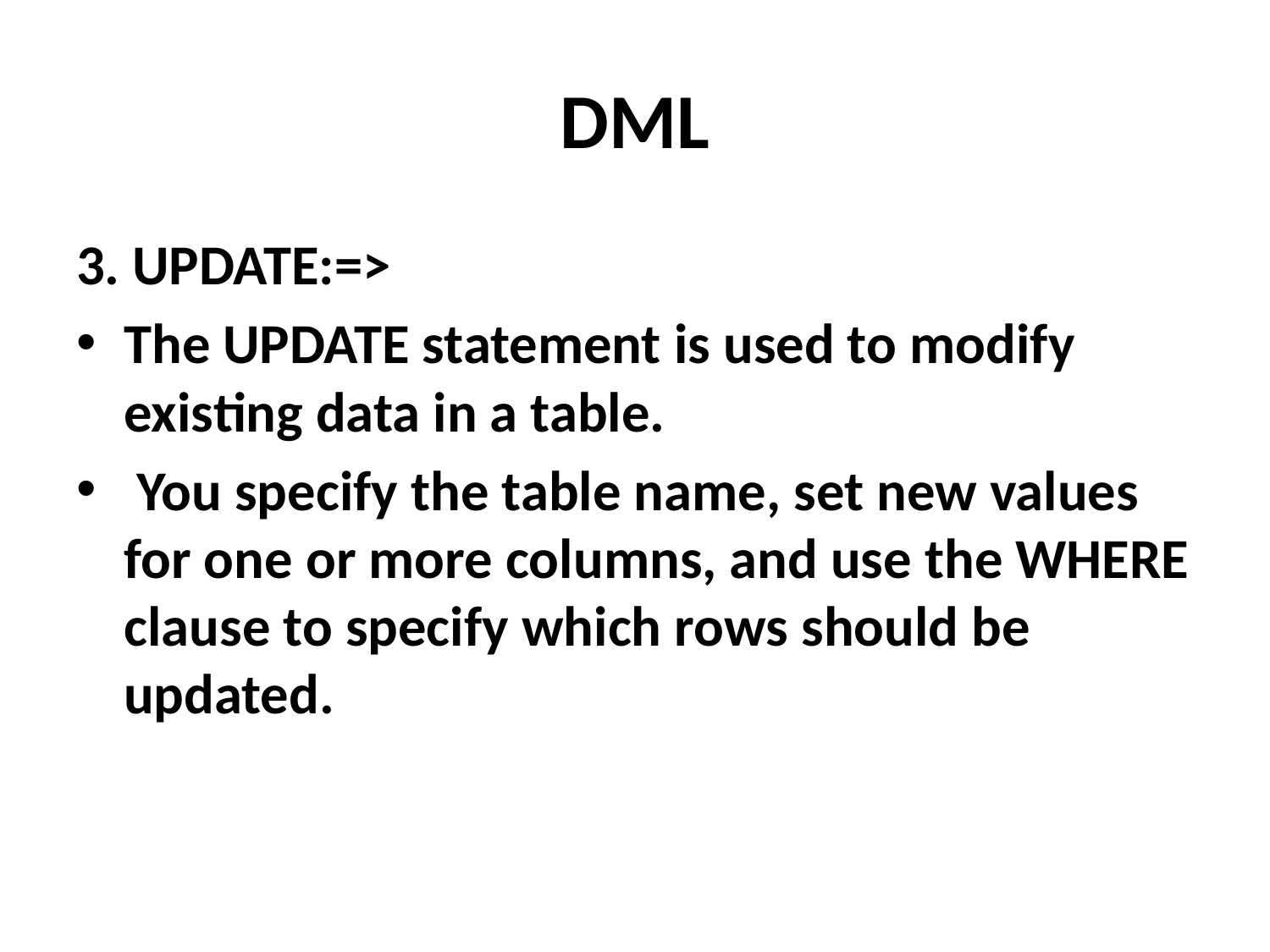

# DML
3. UPDATE:=>
The UPDATE statement is used to modify existing data in a table.
 You specify the table name, set new values for one or more columns, and use the WHERE clause to specify which rows should be updated.